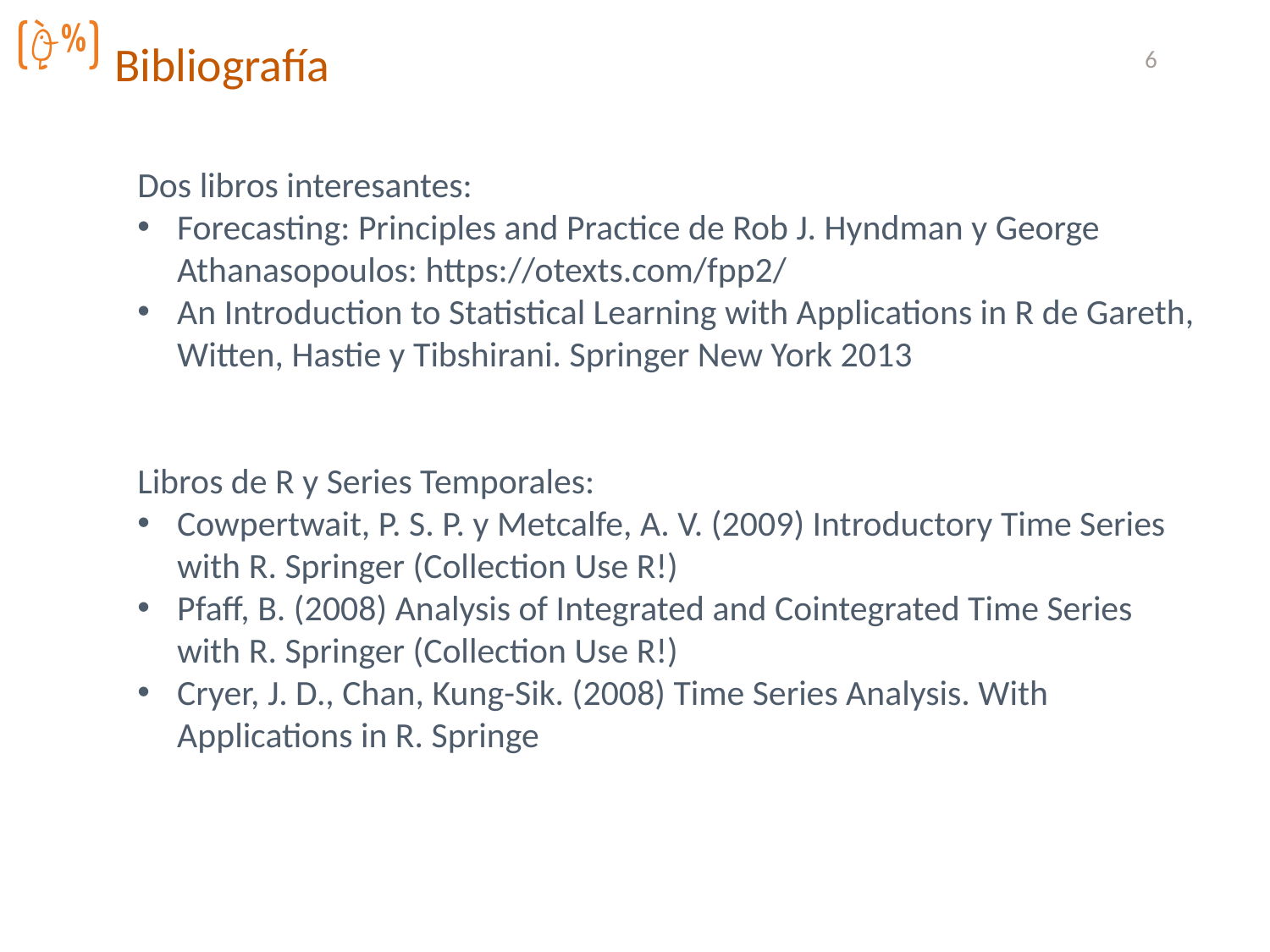

Bibliografía
6
Dos libros interesantes:
Forecasting: Principles and Practice de Rob J. Hyndman y George Athanasopoulos: https://otexts.com/fpp2/
An Introduction to Statistical Learning with Applications in R de Gareth, Witten, Hastie y Tibshirani. Springer New York 2013

Libros de R y Series Temporales:
Cowpertwait, P. S. P. y Metcalfe, A. V. (2009) Introductory Time Series with R. Springer (Collection Use R!)
Pfaff, B. (2008) Analysis of Integrated and Cointegrated Time Series with R. Springer (Collection Use R!)
Cryer, J. D., Chan, Kung-Sik. (2008) Time Series Analysis. With Applications in R. Springe